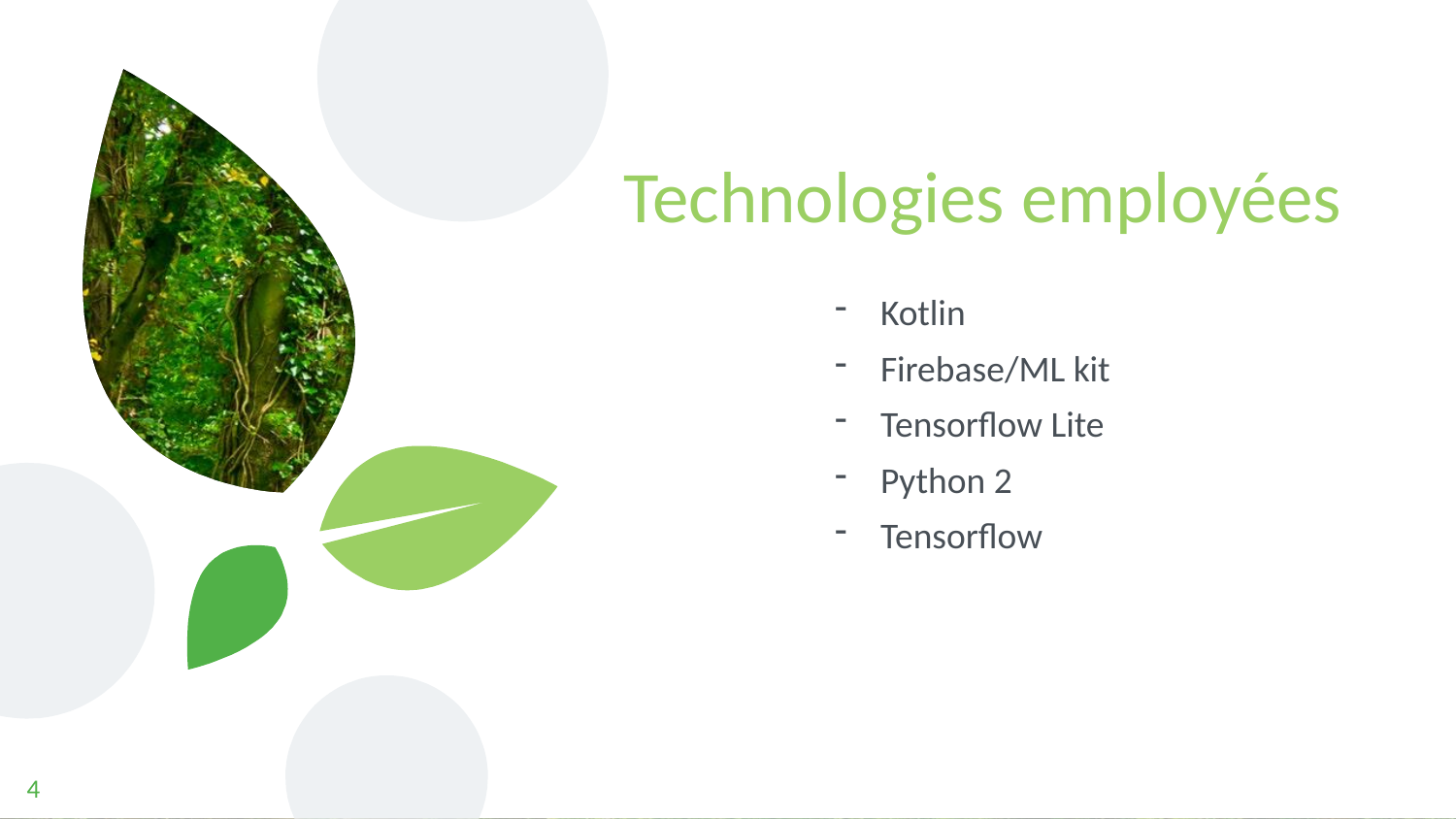

# Technologies employées
Kotlin
Firebase/ML kit
Tensorflow Lite
Python 2
Tensorflow

4